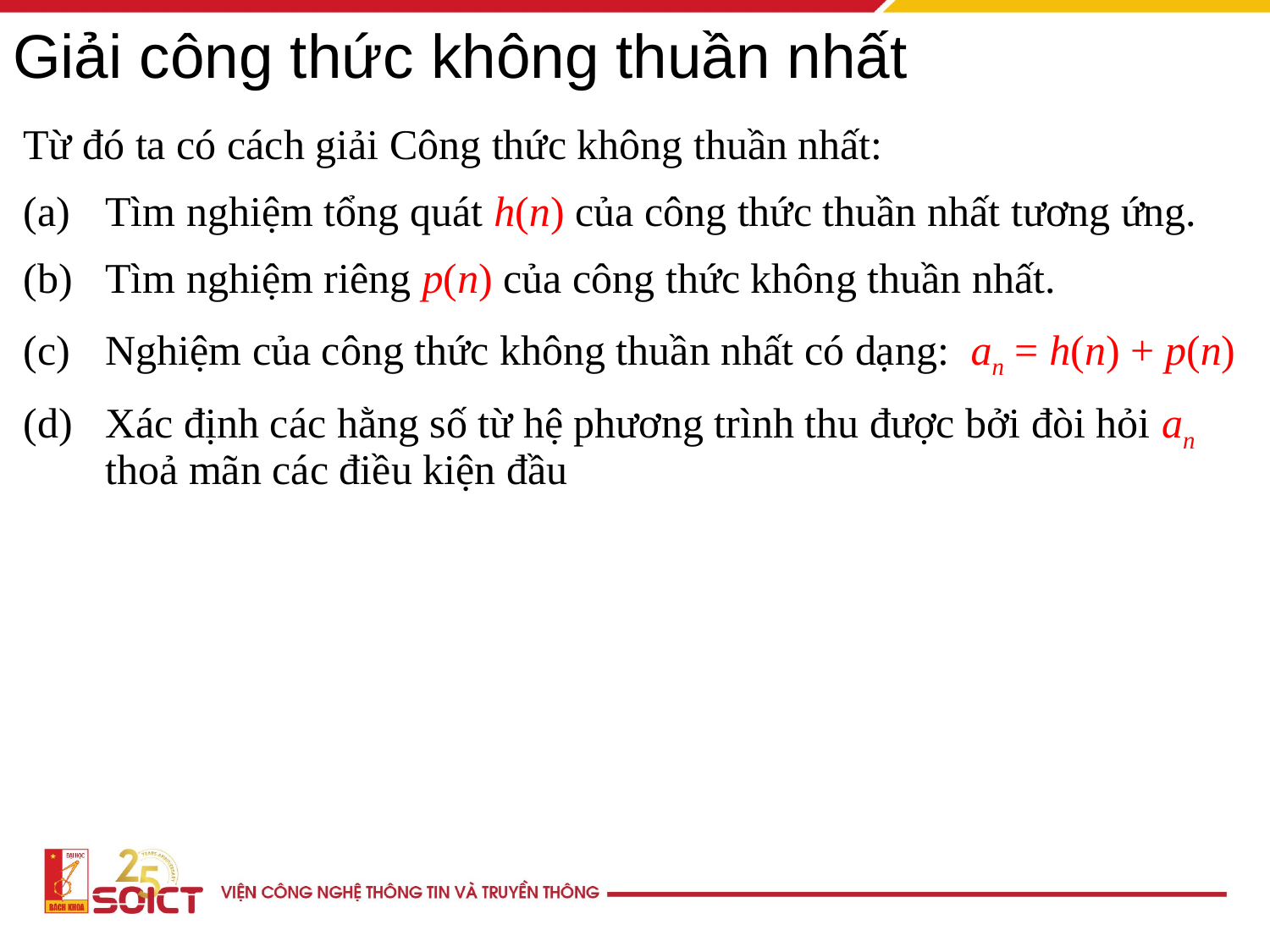

# Giải công thức không thuần nhất
Từ đó ta có cách giải Công thức không thuần nhất:
Tìm nghiệm tổng quát h(n) của công thức thuần nhất tương ứng.
Tìm nghiệm riêng p(n) của công thức không thuần nhất.
Nghiệm của công thức không thuần nhất có dạng:  an = h(n) + p(n)
Xác định các hằng số từ hệ phương trình thu được bởi đòi hỏi an thoả mãn các điều kiện đầu